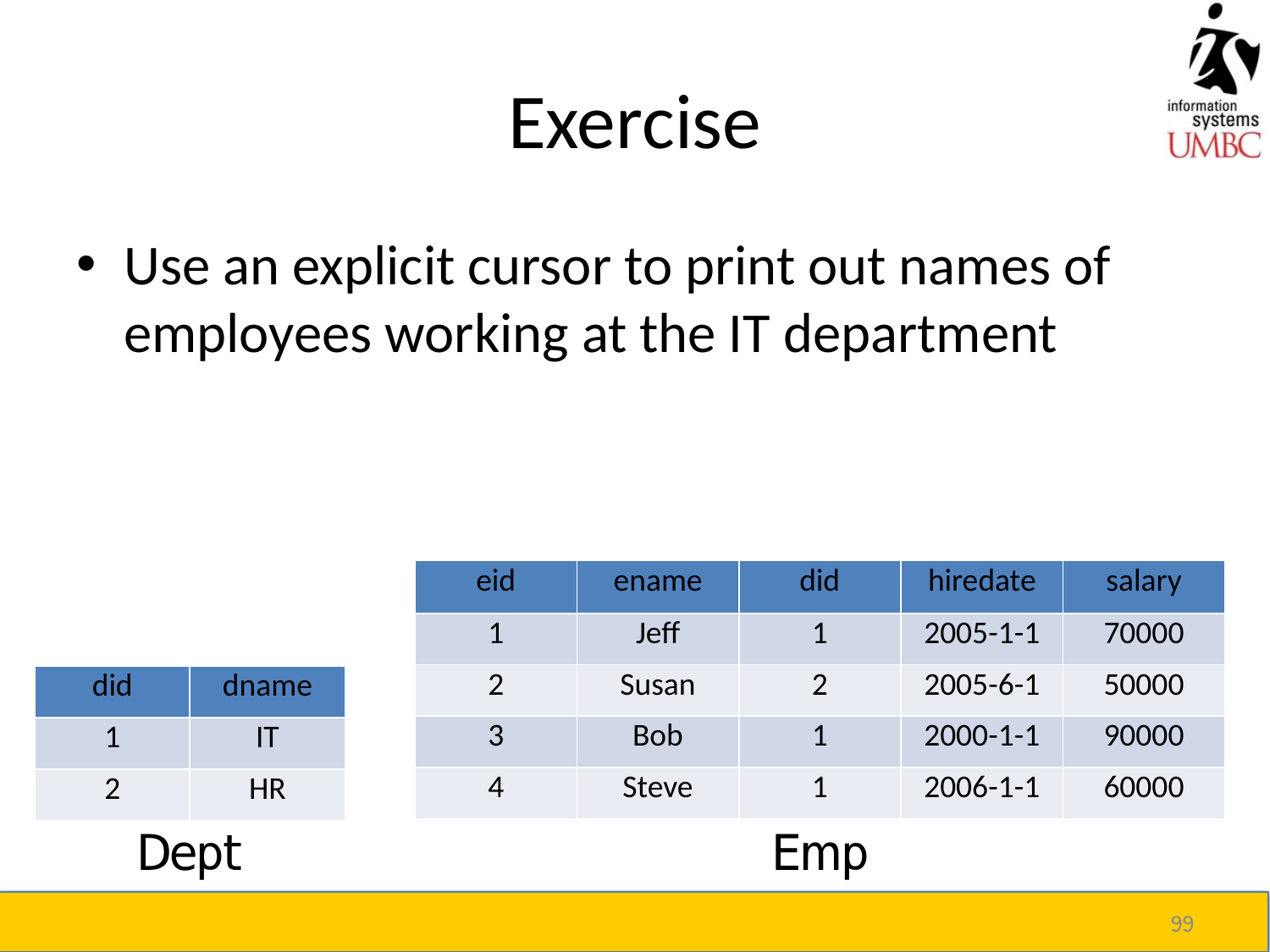

# Exercise
Use an explicit cursor to print out names of employees working at the IT department
| eid | ename | did | hiredate | salary |
| --- | --- | --- | --- | --- |
| 1 | Jeff | 1 | 2005-1-1 | 70000 |
| 2 | Susan | 2 | 2005-6-1 | 50000 |
| 3 | Bob | 1 | 2000-1-1 | 90000 |
| 4 | Steve | 1 | 2006-1-1 | 60000 |
| did | dname |
| --- | --- |
| 1 | IT |
| 2 | HR |
Dept
Emp
99